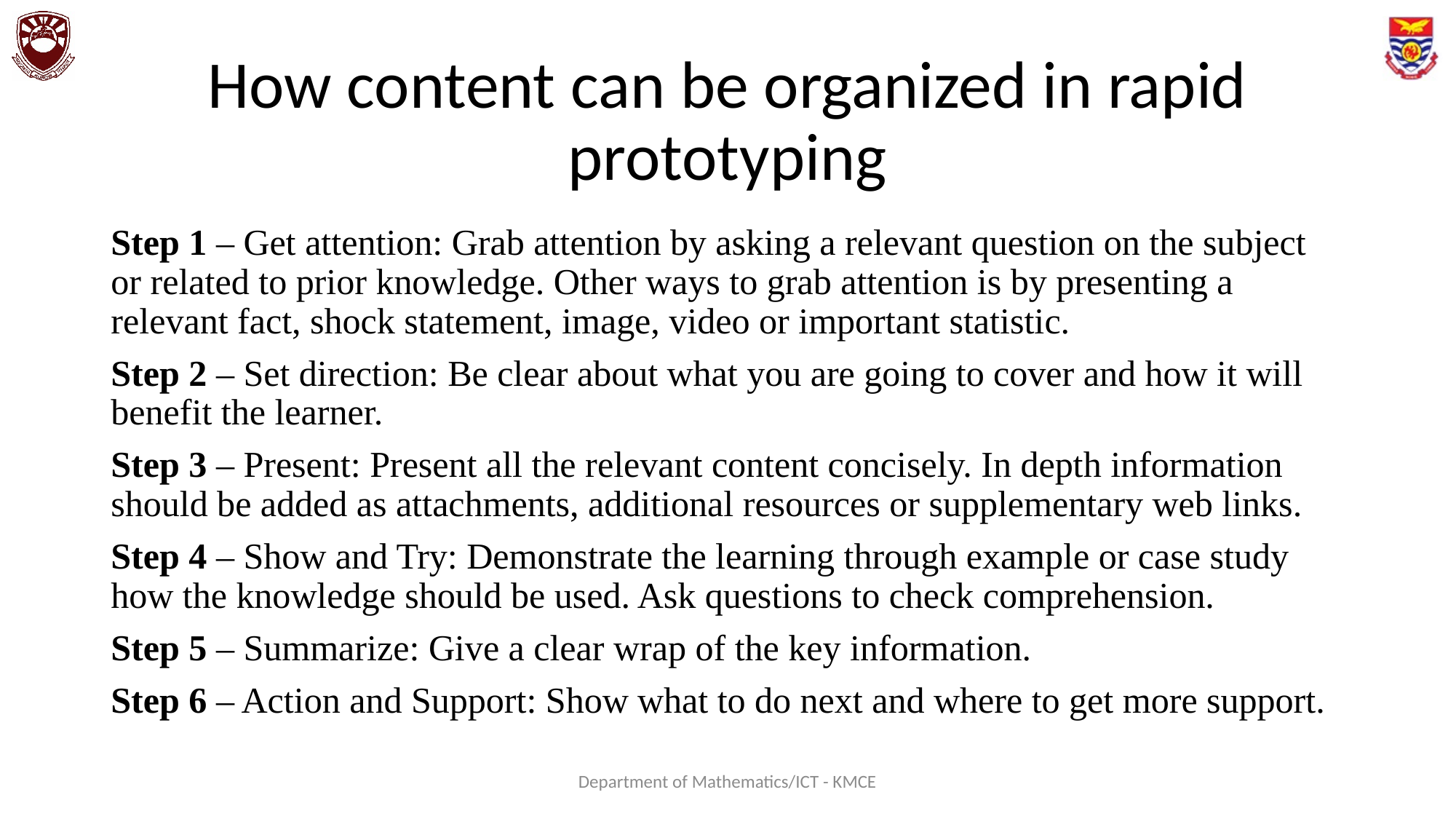

# How content can be organized in rapid prototyping
Step 1 – Get attention: Grab attention by asking a relevant question on the subject or related to prior knowledge. Other ways to grab attention is by presenting a relevant fact, shock statement, image, video or important statistic.
Step 2 – Set direction: Be clear about what you are going to cover and how it will benefit the learner.
Step 3 – Present: Present all the relevant content concisely. In depth information should be added as attachments, additional resources or supplementary web links.
Step 4 – Show and Try: Demonstrate the learning through example or case study how the knowledge should be used. Ask questions to check comprehension.
Step 5 – Summarize: Give a clear wrap of the key information.
Step 6 – Action and Support: Show what to do next and where to get more support.
Department of Mathematics/ICT - KMCE
61